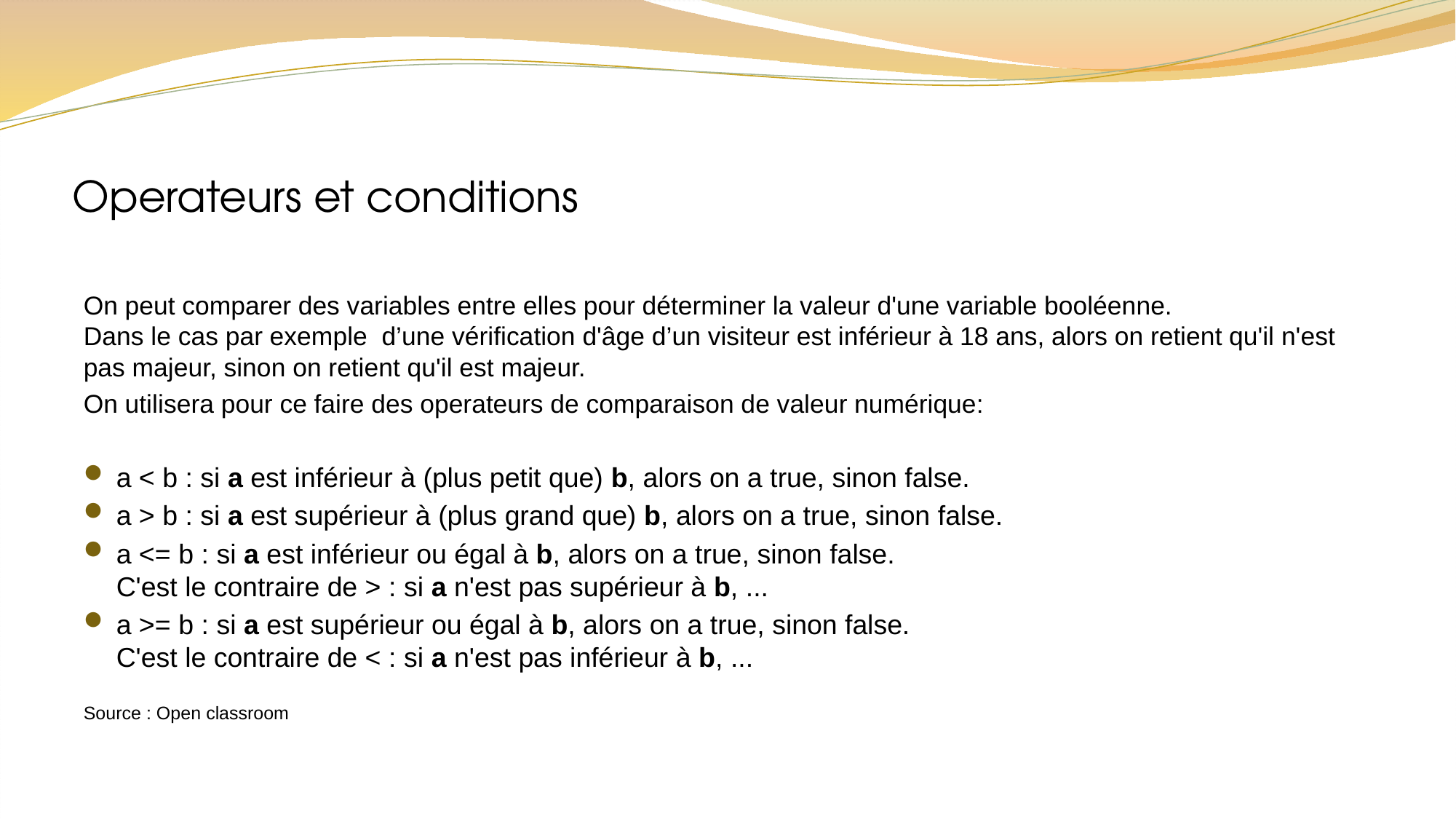

# Operateurs et conditions

On peut comparer des variables entre elles pour déterminer la valeur d'une variable booléenne.
Dans le cas par exemple  d’une vérification d'âge d’un visiteur est inférieur à 18 ans, alors on retient qu'il n'est pas majeur, sinon on retient qu'il est majeur.
On utilisera pour ce faire des operateurs de comparaison de valeur numérique:

a < b : si a est inférieur à (plus petit que) b, alors on a true, sinon false.
a > b : si a est supérieur à (plus grand que) b, alors on a true, sinon false.
a <= b : si a est inférieur ou égal à b, alors on a true, sinon false.
C'est le contraire de > : si a n'est pas supérieur à b, ...
a >= b : si a est supérieur ou égal à b, alors on a true, sinon false.
C'est le contraire de < : si a n'est pas inférieur à b, ...

Source : Open classroom